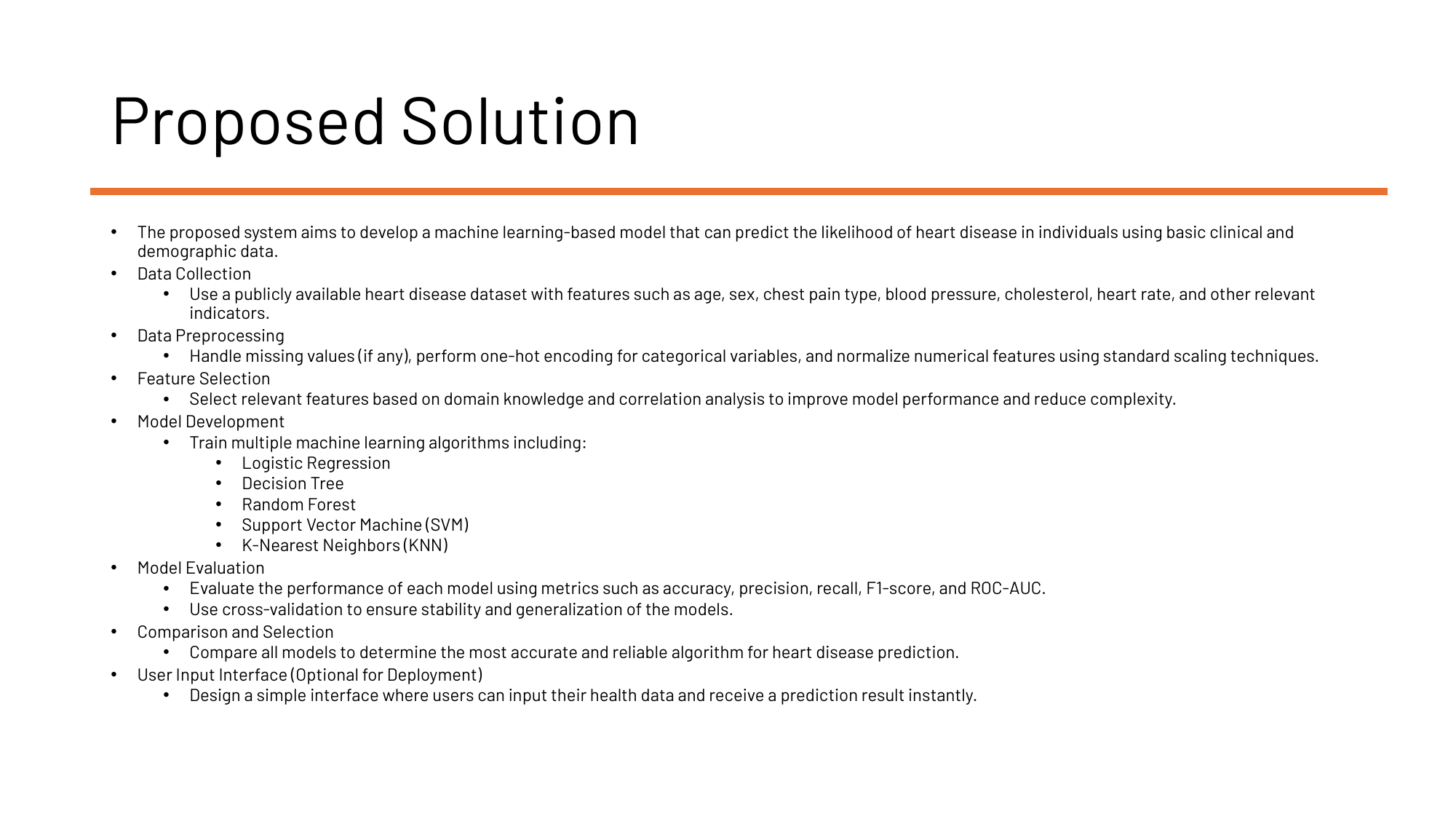

# Proposed Solution
The proposed system aims to develop a machine learning-based model that can predict the likelihood of heart disease in individuals using basic clinical and demographic data.
Data Collection
Use a publicly available heart disease dataset with features such as age, sex, chest pain type, blood pressure, cholesterol, heart rate, and other relevant indicators.
Data Preprocessing
Handle missing values (if any), perform one-hot encoding for categorical variables, and normalize numerical features using standard scaling techniques.
Feature Selection
Select relevant features based on domain knowledge and correlation analysis to improve model performance and reduce complexity.
Model Development
Train multiple machine learning algorithms including:
Logistic Regression
Decision Tree
Random Forest
Support Vector Machine (SVM)
K-Nearest Neighbors (KNN)
Model Evaluation
Evaluate the performance of each model using metrics such as accuracy, precision, recall, F1-score, and ROC-AUC.
Use cross-validation to ensure stability and generalization of the models.
Comparison and Selection
Compare all models to determine the most accurate and reliable algorithm for heart disease prediction.
User Input Interface (Optional for Deployment)
Design a simple interface where users can input their health data and receive a prediction result instantly.